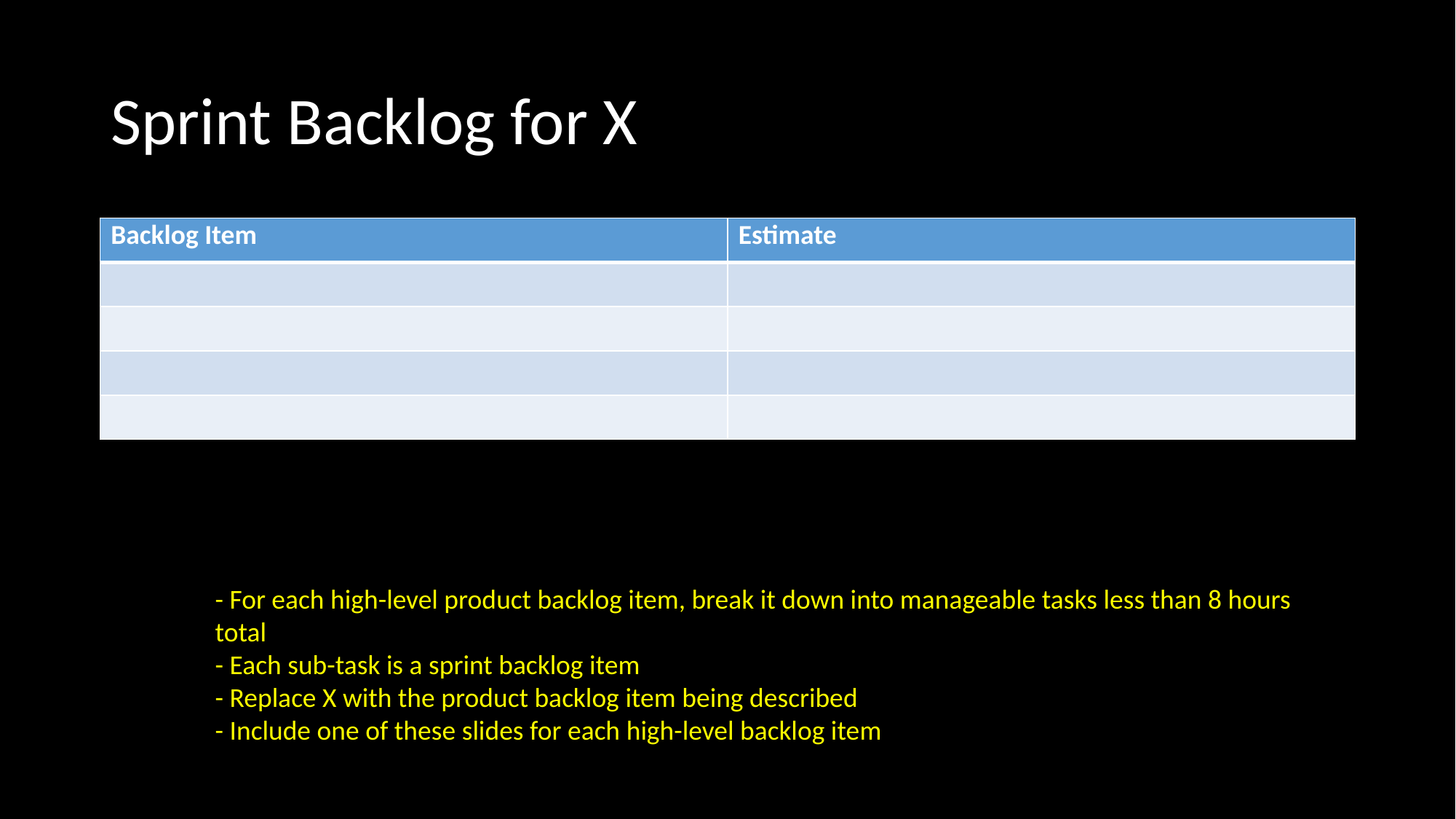

# Sprint Backlog for X
| Backlog Item | Estimate |
| --- | --- |
|  |  |
|  |  |
|  |  |
|  |  |
- For each high-level product backlog item, break it down into manageable tasks less than 8 hours total
- Each sub-task is a sprint backlog item
- Replace X with the product backlog item being described
- Include one of these slides for each high-level backlog item